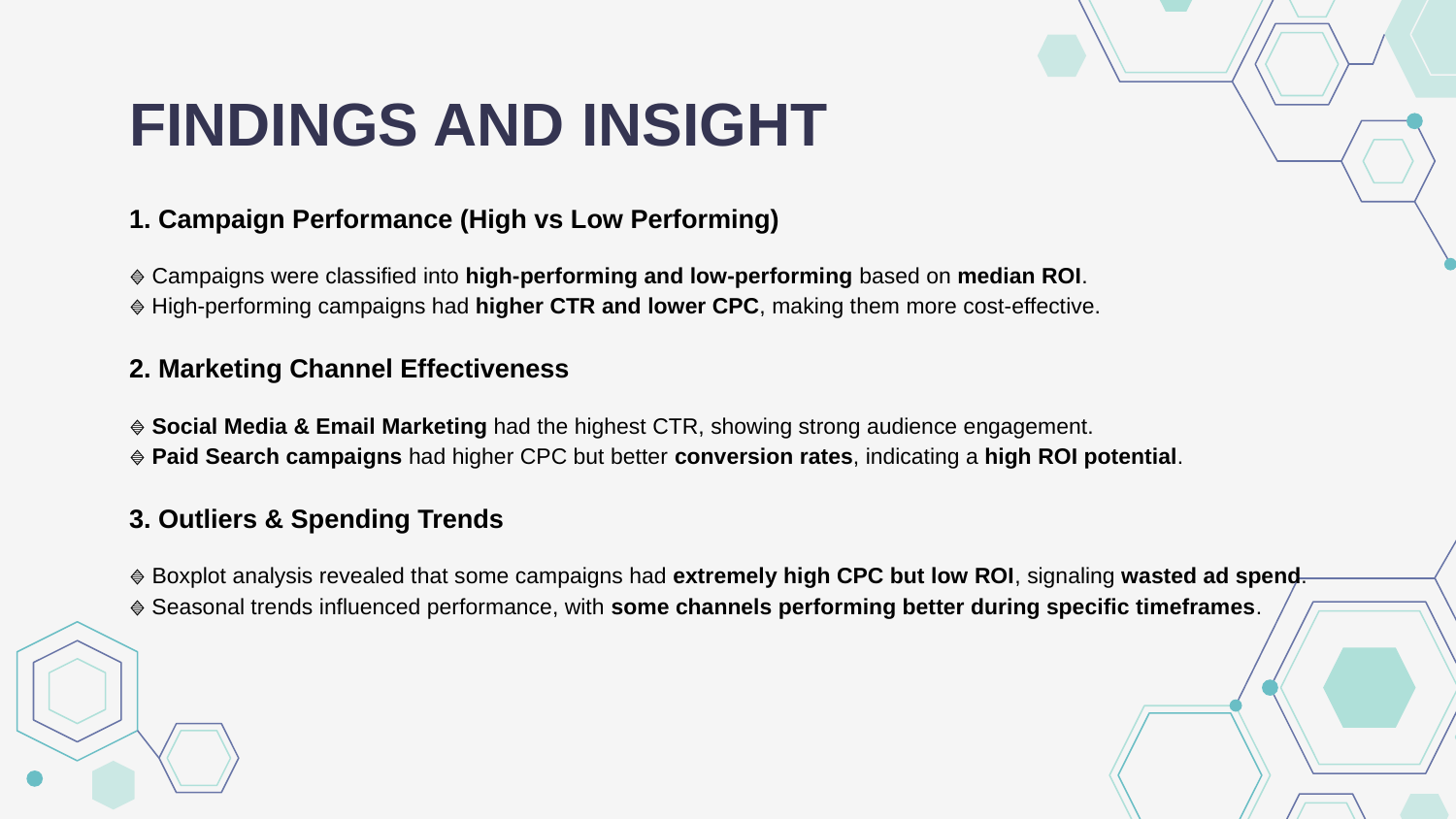

# FINDINGS AND INSIGHT
1. Campaign Performance (High vs Low Performing)
🔹 Campaigns were classified into high-performing and low-performing based on median ROI.
🔹 High-performing campaigns had higher CTR and lower CPC, making them more cost-effective.
2. Marketing Channel Effectiveness
🔹 Social Media & Email Marketing had the highest CTR, showing strong audience engagement.
🔹 Paid Search campaigns had higher CPC but better conversion rates, indicating a high ROI potential.
3. Outliers & Spending Trends
🔹 Boxplot analysis revealed that some campaigns had extremely high CPC but low ROI, signaling wasted ad spend.
🔹 Seasonal trends influenced performance, with some channels performing better during specific timeframes.